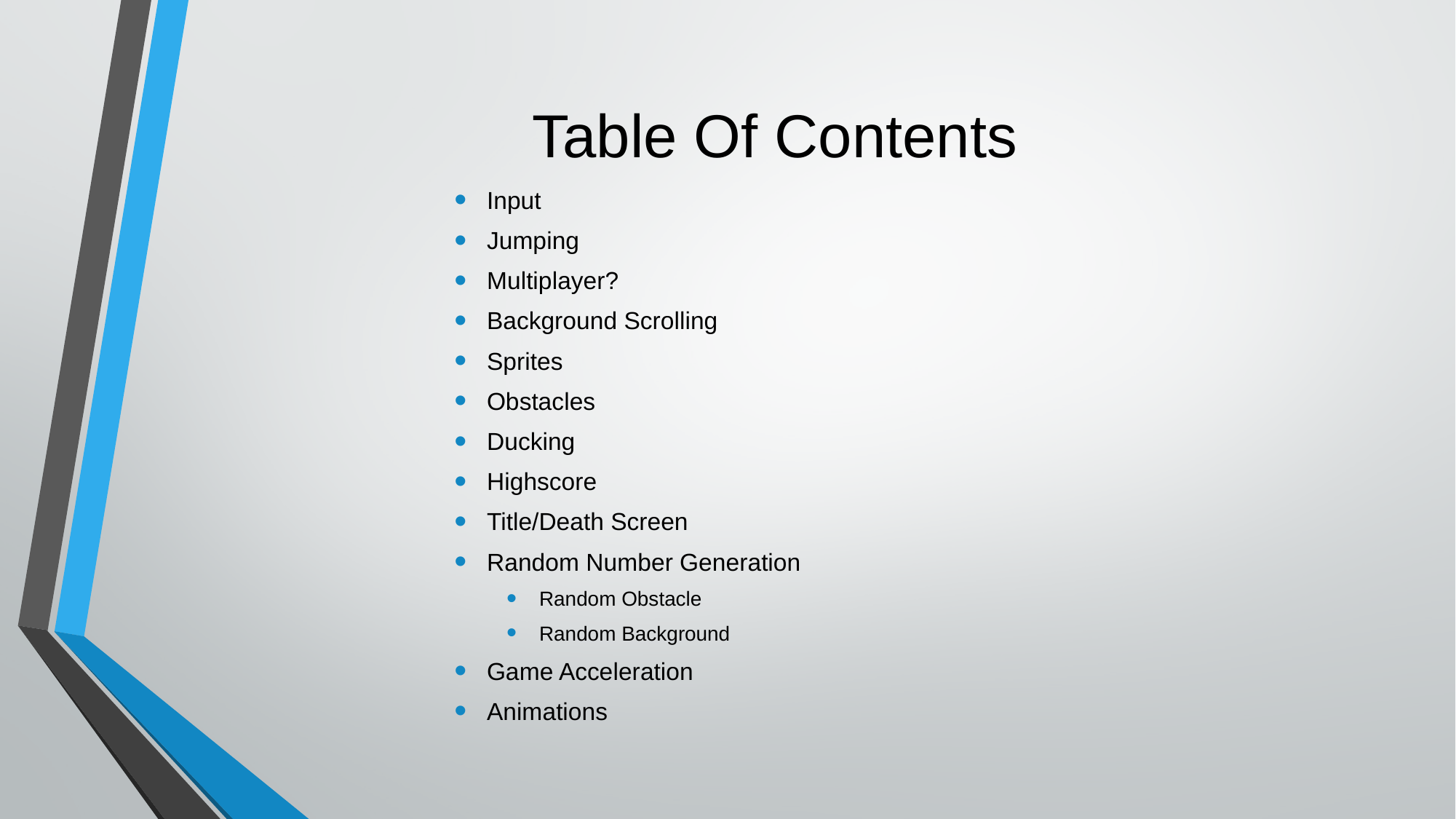

# Table Of Contents
Input
Jumping
Multiplayer?
Background Scrolling
Sprites
Obstacles
Ducking
Highscore
Title/Death Screen
Random Number Generation
Random Obstacle
Random Background
Game Acceleration
Animations